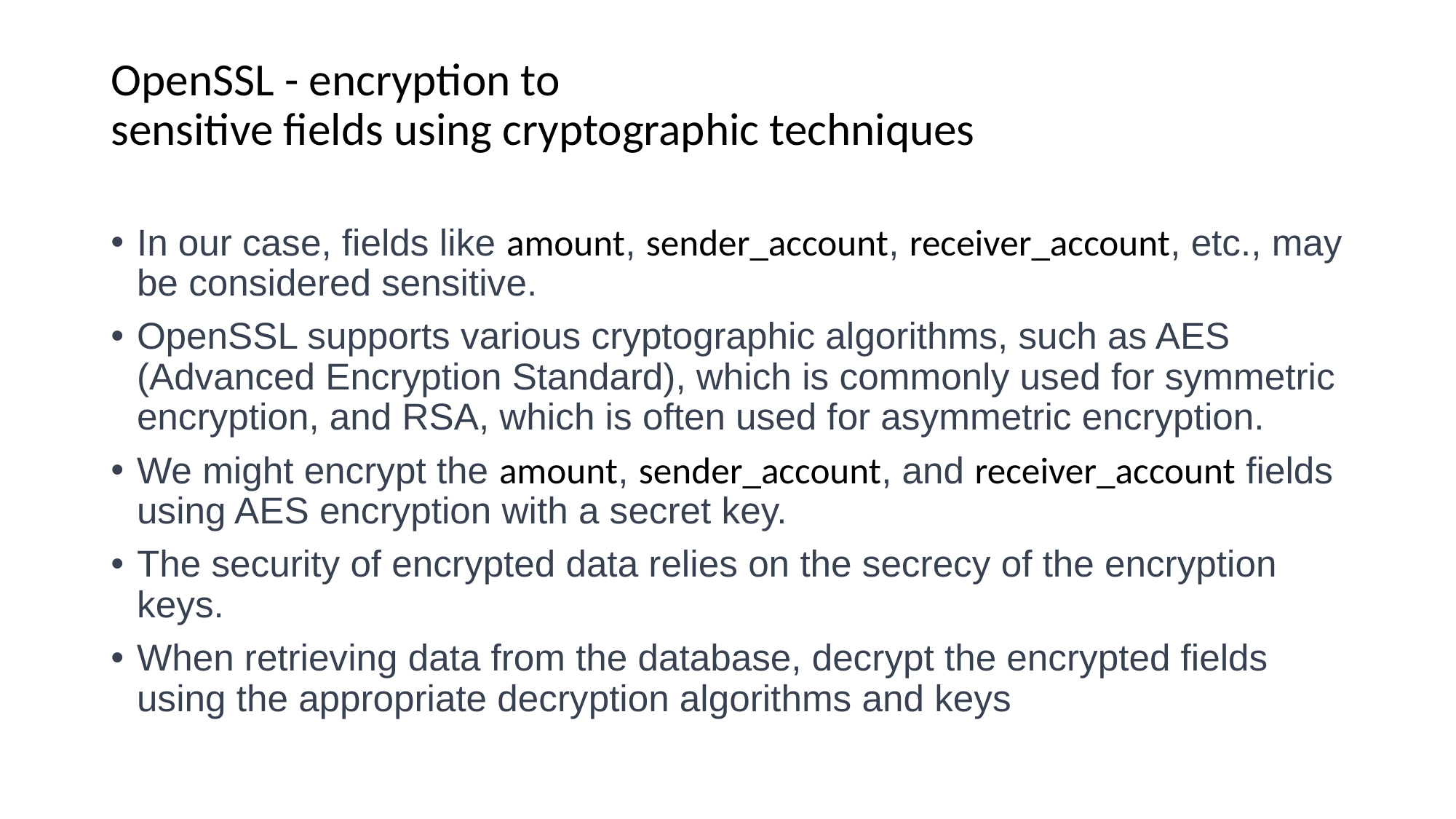

# OpenSSL - encryption to sensitive fields using cryptographic techniques
In our case, fields like amount, sender_account, receiver_account, etc., may be considered sensitive.
OpenSSL supports various cryptographic algorithms, such as AES (Advanced Encryption Standard), which is commonly used for symmetric encryption, and RSA, which is often used for asymmetric encryption.
We might encrypt the amount, sender_account, and receiver_account fields using AES encryption with a secret key.
The security of encrypted data relies on the secrecy of the encryption keys.
When retrieving data from the database, decrypt the encrypted fields using the appropriate decryption algorithms and keys